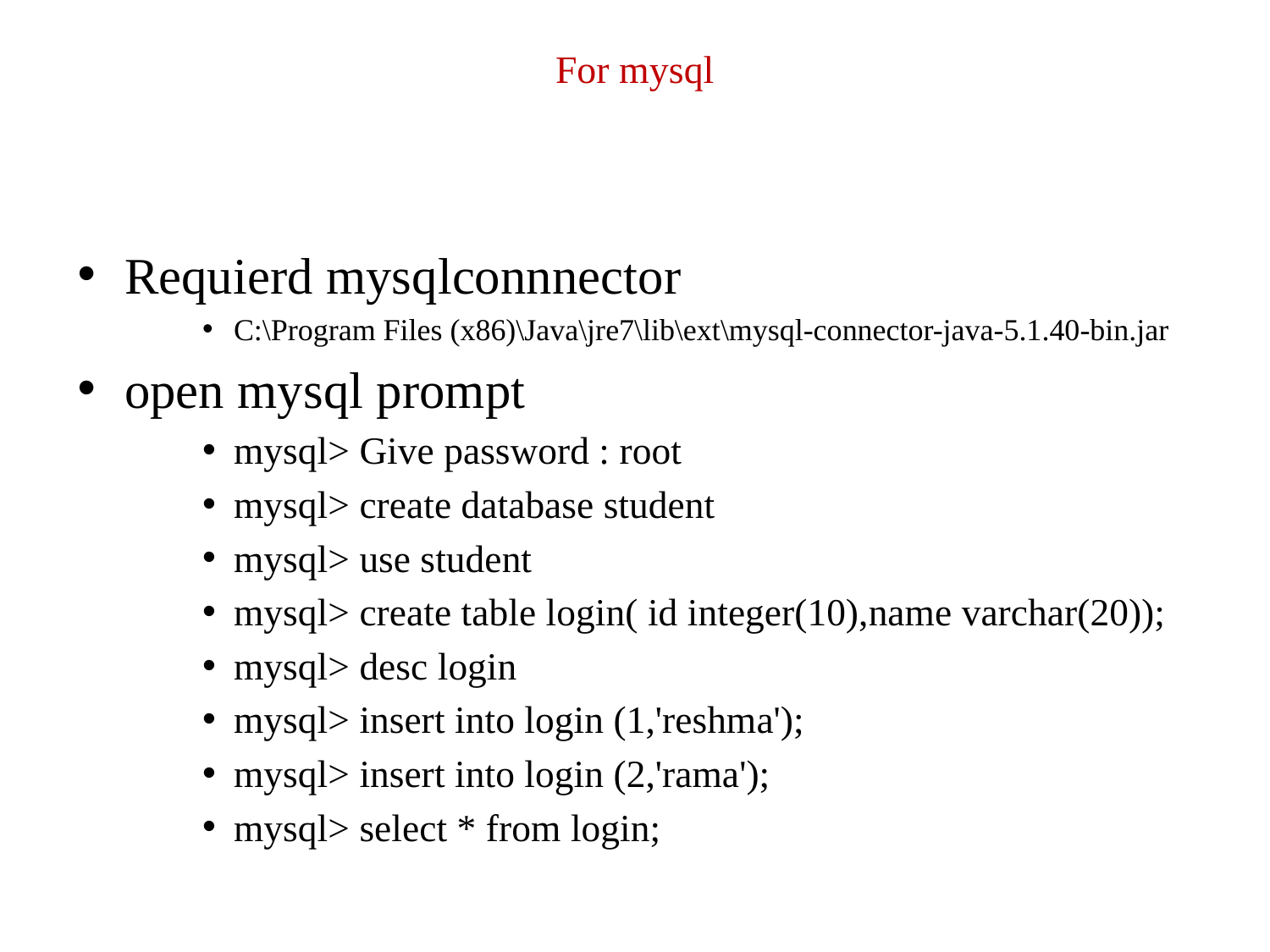

# For mysql
Requierd mysqlconnnector
C:\Program Files (x86)\Java\jre7\lib\ext\mysql-connector-java-5.1.40-bin.jar
open mysql prompt
mysql> Give password : root
mysql> create database student
mysql> use student
mysql> create table login( id integer(10),name varchar(20));
mysql> desc login
mysql> insert into login (1,'reshma');
mysql> insert into login (2,'rama');
mysql> select * from login;